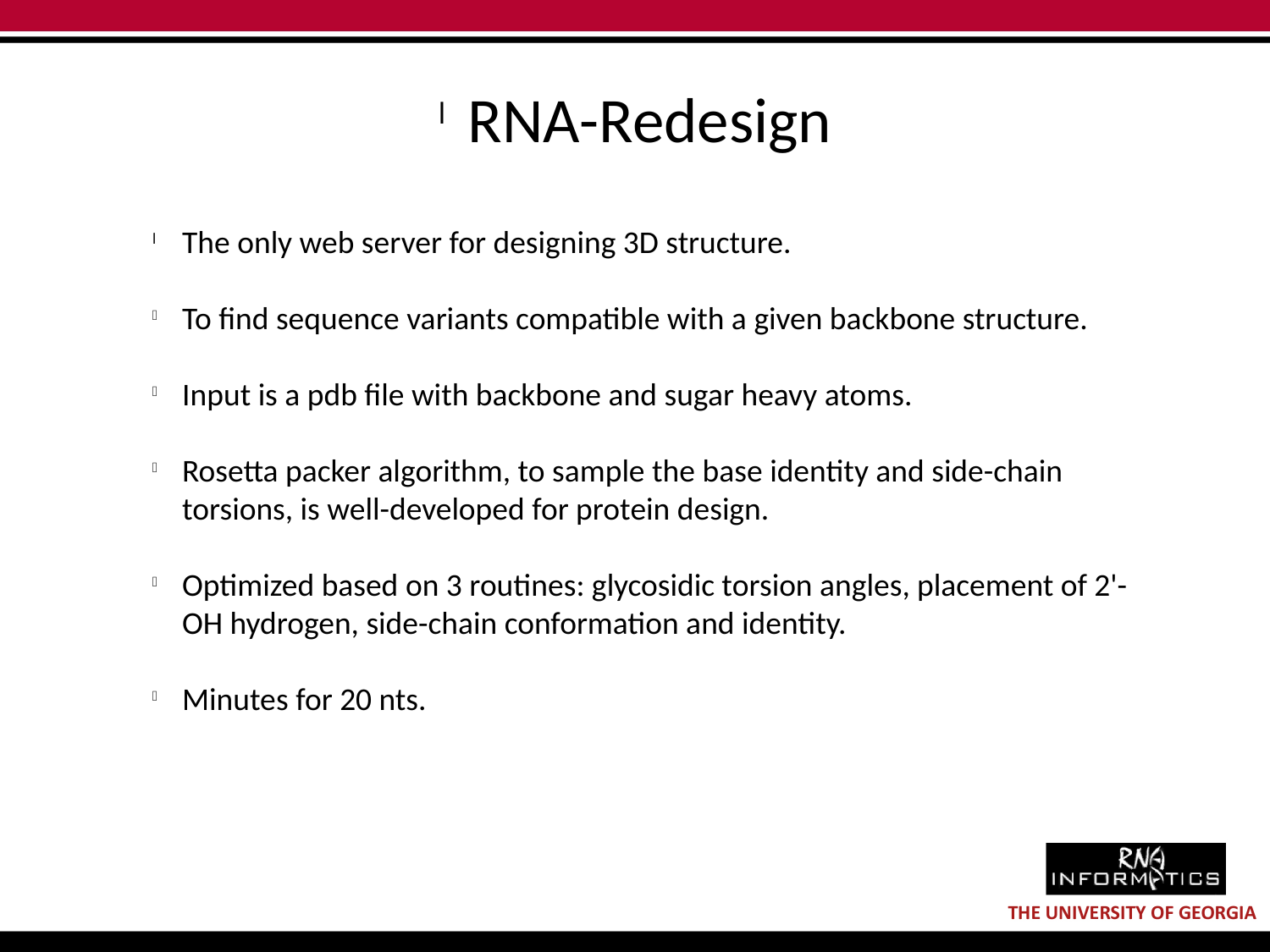

RNA-Redesign
The only web server for designing 3D structure.

To find sequence variants compatible with a given backbone structure.

Input is a pdb file with backbone and sugar heavy atoms.

Rosetta packer algorithm, to sample the base identity and side-chain torsions, is well-developed for protein design.

Optimized based on 3 routines: glycosidic torsion angles, placement of 2'-OH hydrogen, side-chain conformation and identity.

Minutes for 20 nts.